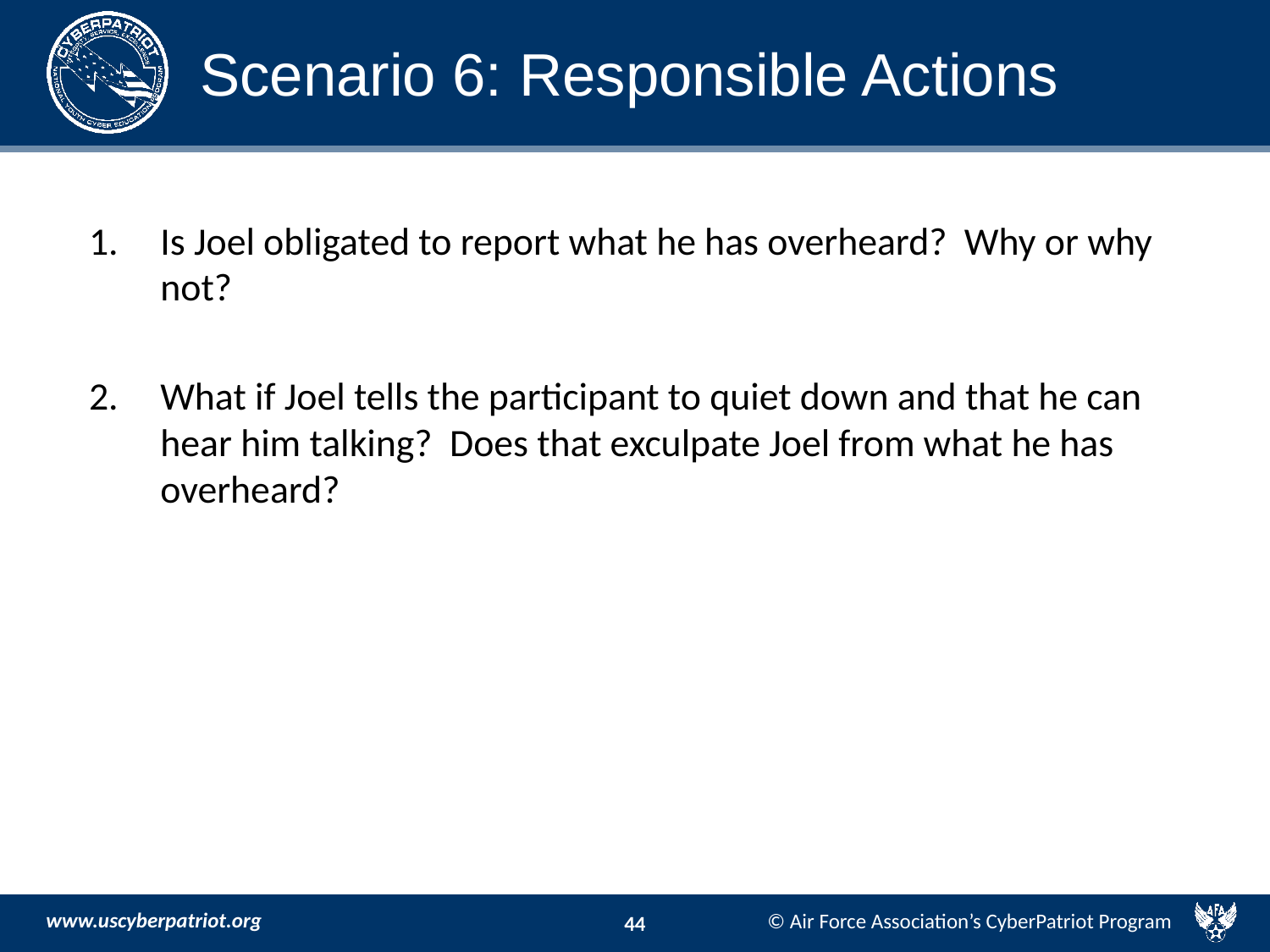

# Scenario 6: Responsible Actions
Is Joel obligated to report what he has overheard?  Why or why not?

What if Joel tells the participant to quiet down and that he can hear him talking?  Does that exculpate Joel from what he has overheard?

44